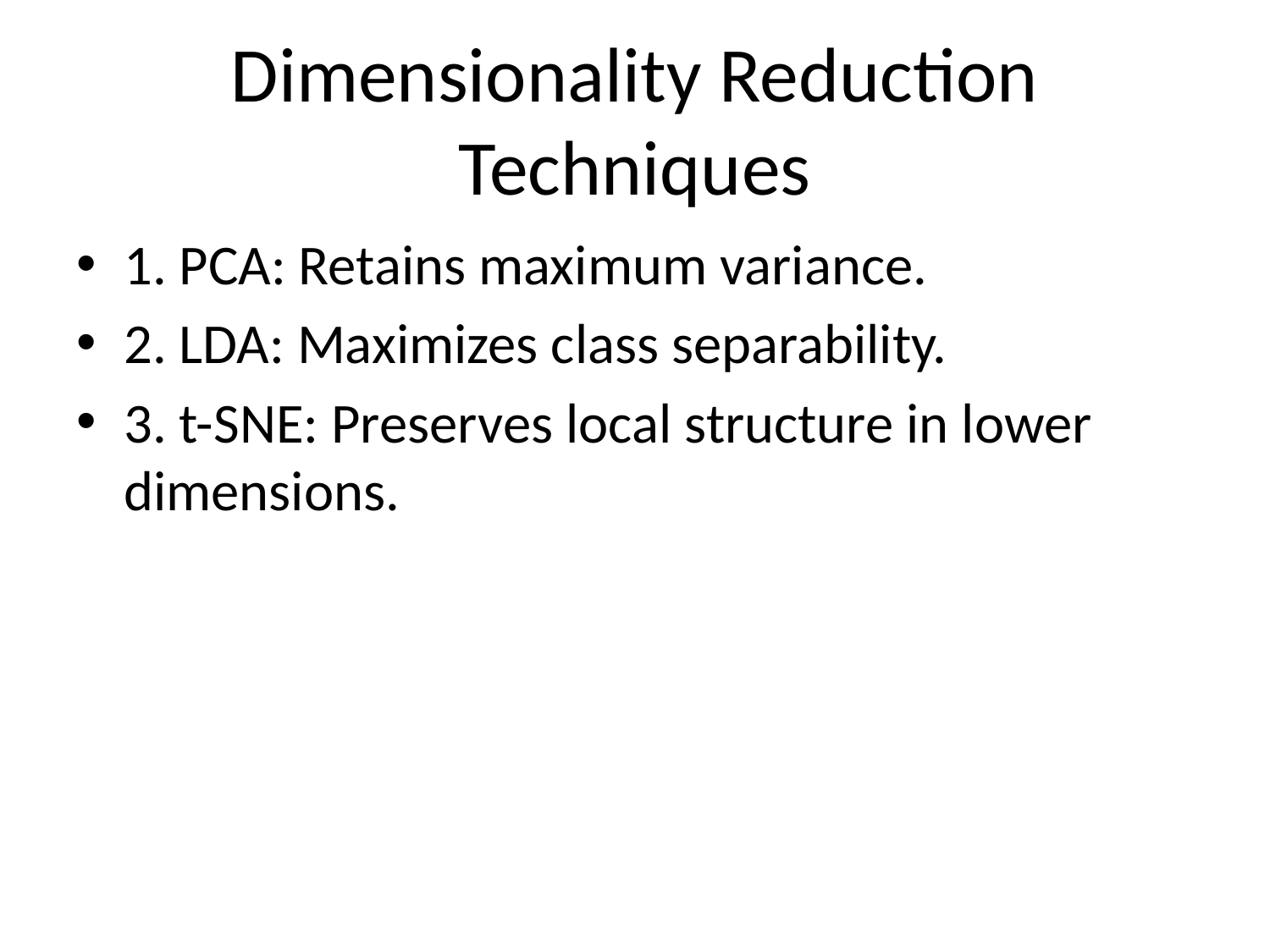

# Dimensionality Reduction Techniques
1. PCA: Retains maximum variance.
2. LDA: Maximizes class separability.
3. t-SNE: Preserves local structure in lower dimensions.